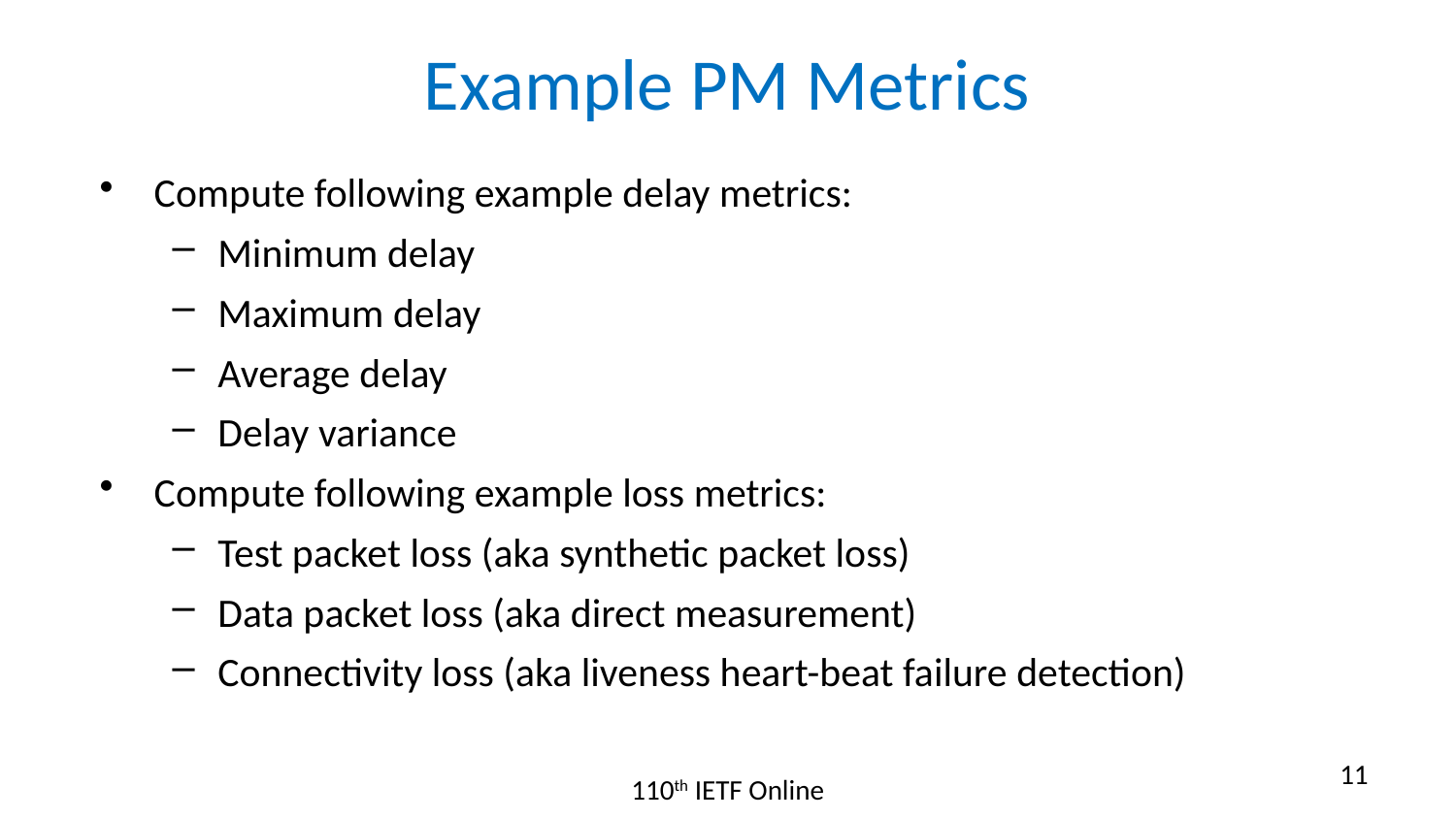

# Example PM Metrics
Compute following example delay metrics:
Minimum delay
Maximum delay
Average delay
Delay variance
Compute following example loss metrics:
Test packet loss (aka synthetic packet loss)
Data packet loss (aka direct measurement)
Connectivity loss (aka liveness heart-beat failure detection)

11
110th IETF Online